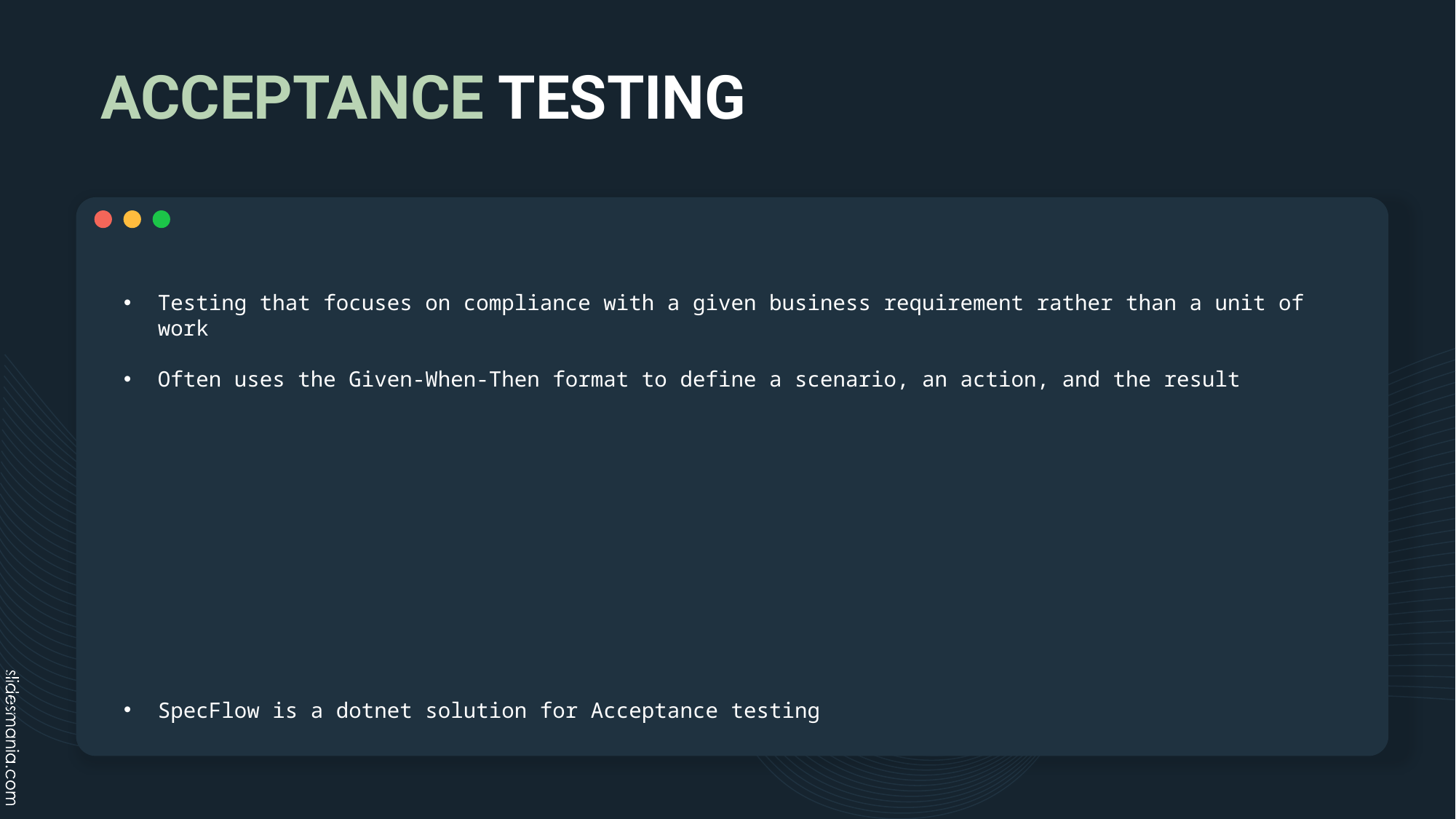

# ACCEPTANCE TESTING
Testing that focuses on compliance with a given business requirement rather than a unit of work

Often uses the Given-When-Then format to define a scenario, an action, and the result

SpecFlow is a dotnet solution for Acceptance testing